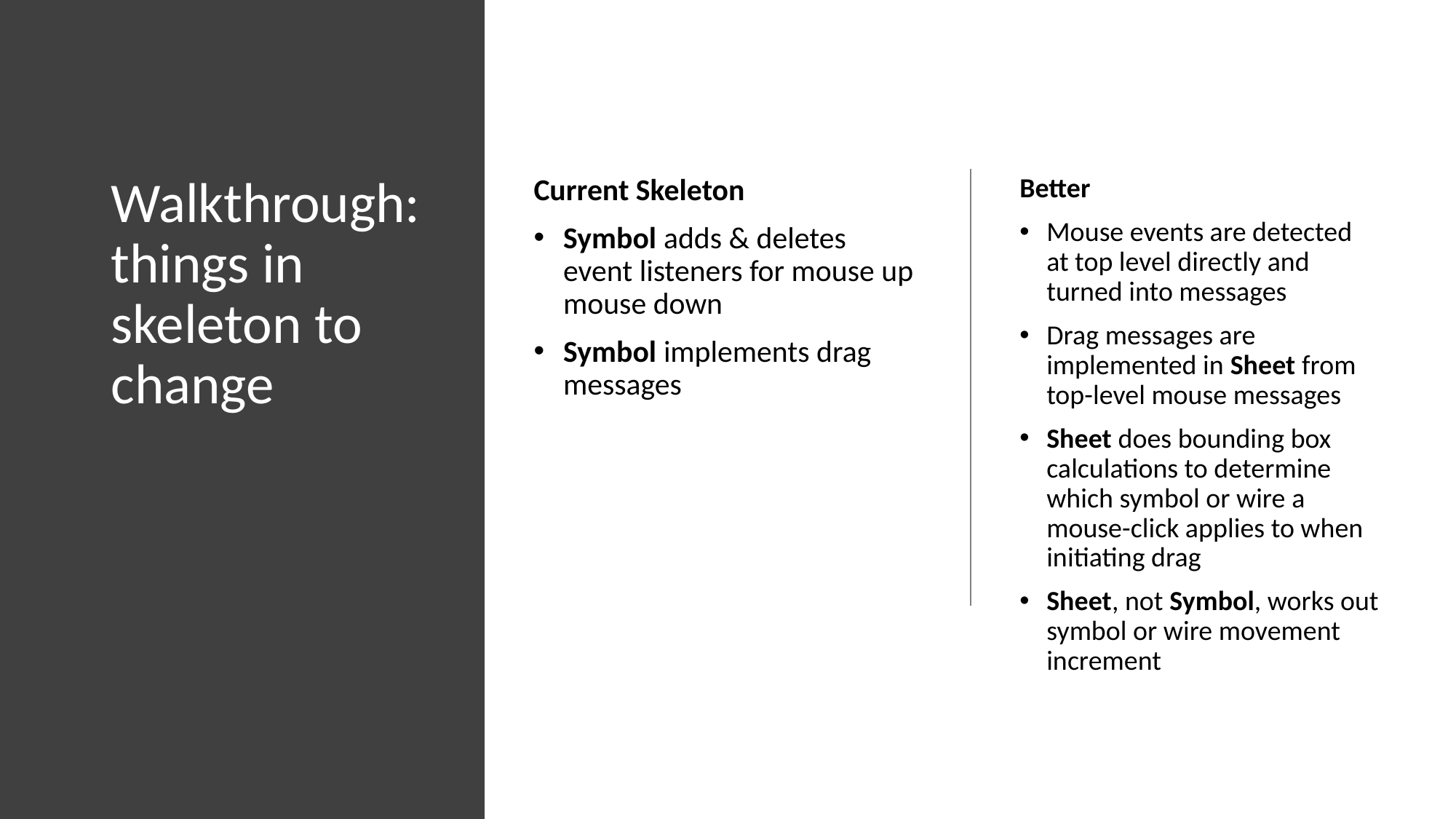

# Walkthrough: things in skeleton to change
Current Skeleton
Symbol adds & deletes event listeners for mouse up mouse down
Symbol implements drag messages
Better
Mouse events are detected at top level directly and turned into messages
Drag messages are implemented in Sheet from top-level mouse messages
Sheet does bounding box calculations to determine which symbol or wire a mouse-click applies to when initiating drag
Sheet, not Symbol, works out symbol or wire movement increment